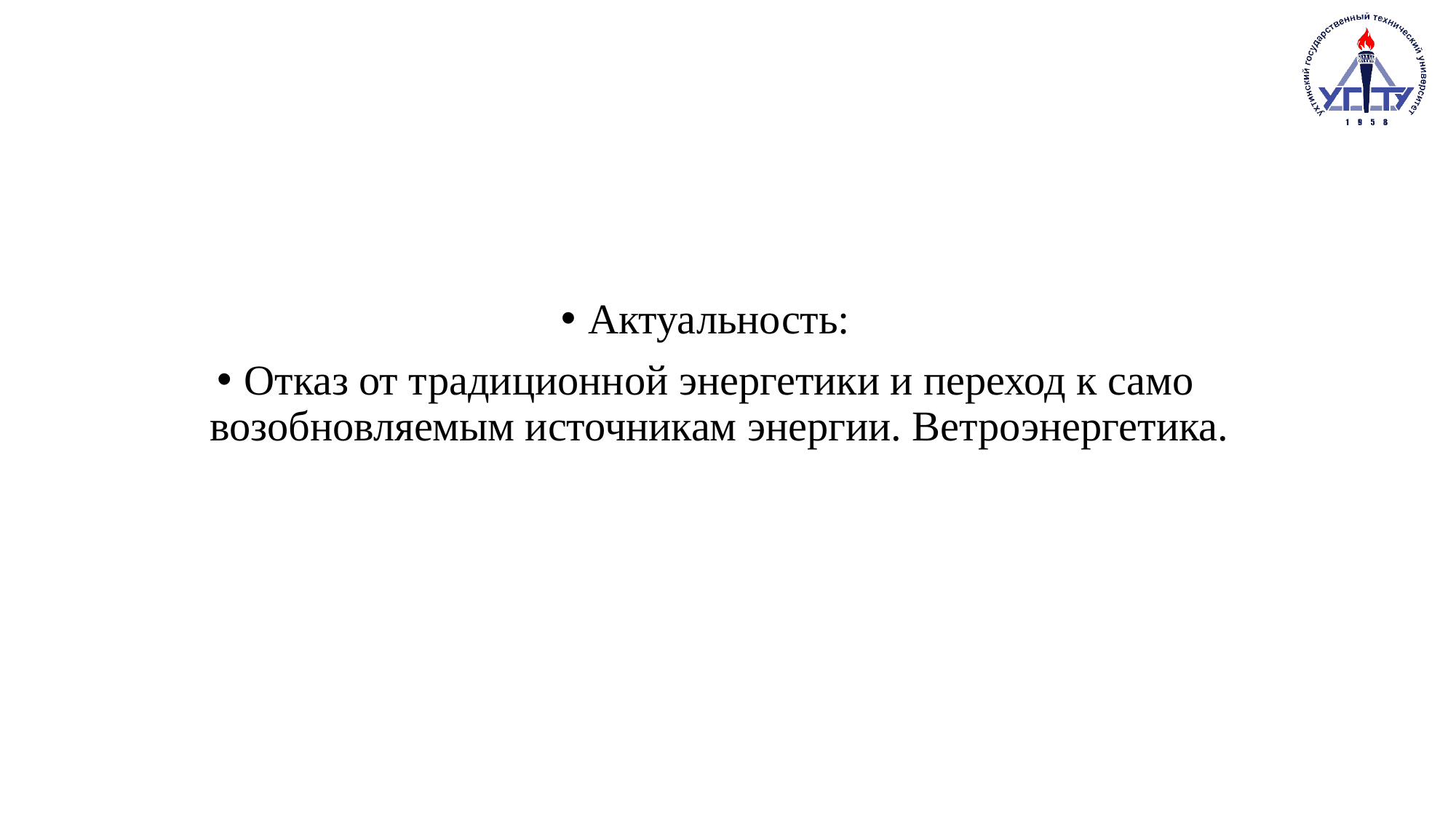

# Актуальность:
Отказ от традиционной энергетики и переход к само возобновляемым источникам энергии. Ветроэнергетика.